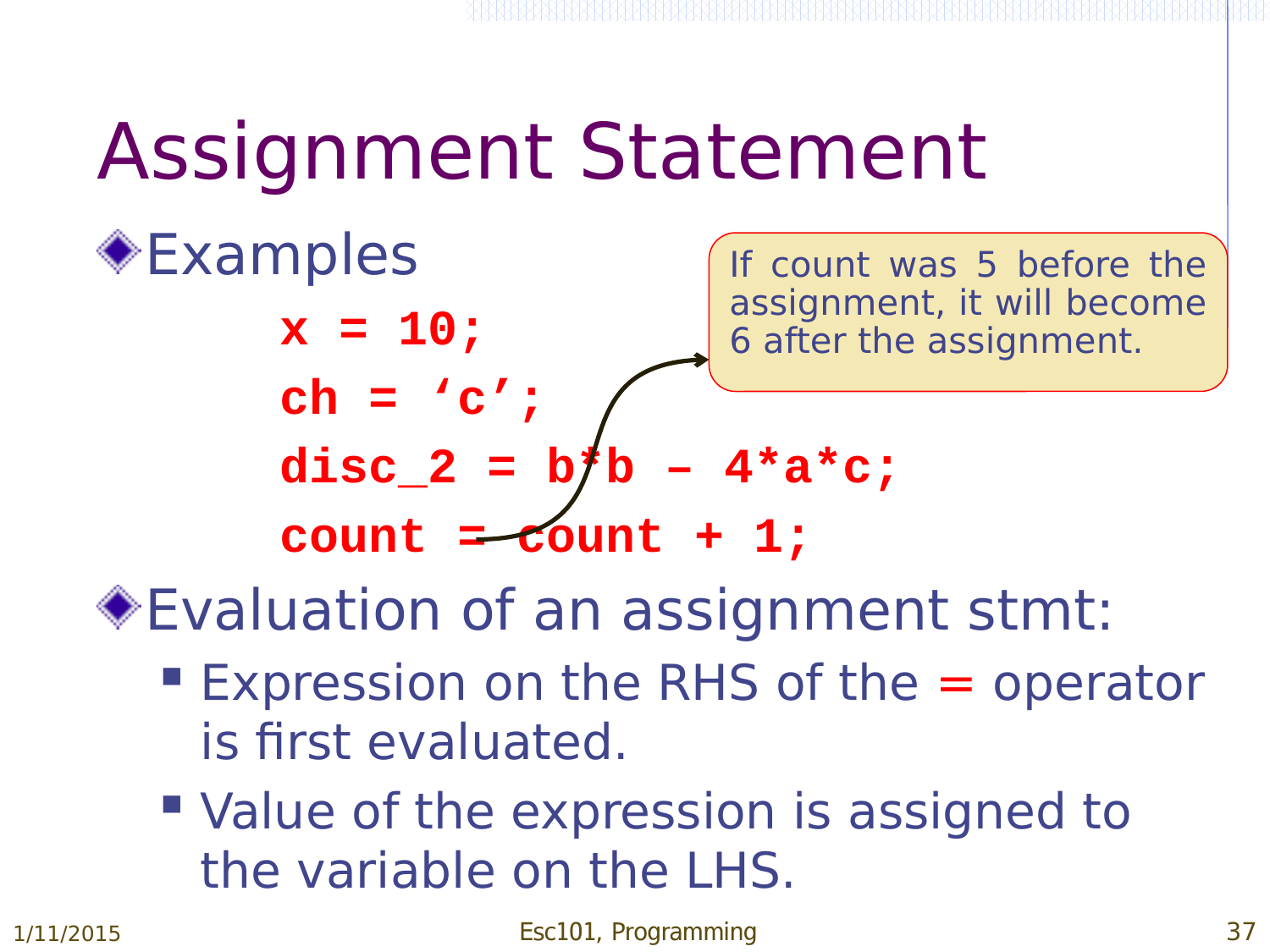

# Assignment Statement
Examples
x = 10;
ch = ‘c’;
disc_2 = b*b – 4*a*c;
count = count + 1;
Evaluation of an assignment stmt:
Expression on the RHS of the = operator is first evaluated.
Value of the expression is assigned to the variable on the LHS.

If count was 5 before the assignment, it will become 6 after the assignment.
1/11/2015
Esc101, Programming
37